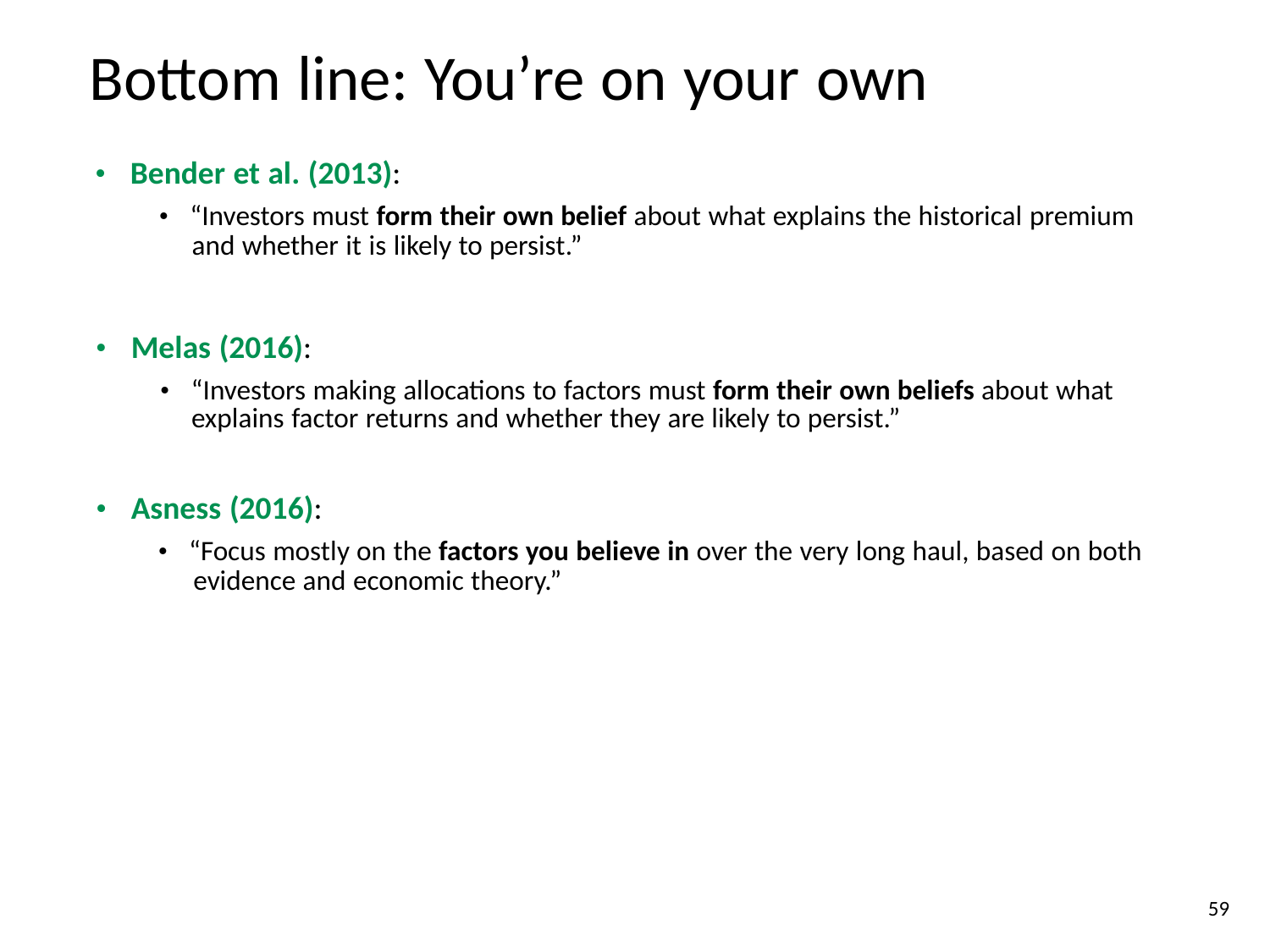

Bottom line: You’re on your own
•   Bender et al. (2013):
•   “Investors must form their own belief about what explains the historical premium
and whether it is likely to persist.”
•   Melas (2016):
•   “Investors making allocations to factors must form their own beliefs about what
explains factor returns and whether they are likely to persist.”
•   Asness (2016):
•   “Focus mostly on the factors you believe in over the very long haul, based on both
evidence and economic theory.”
59